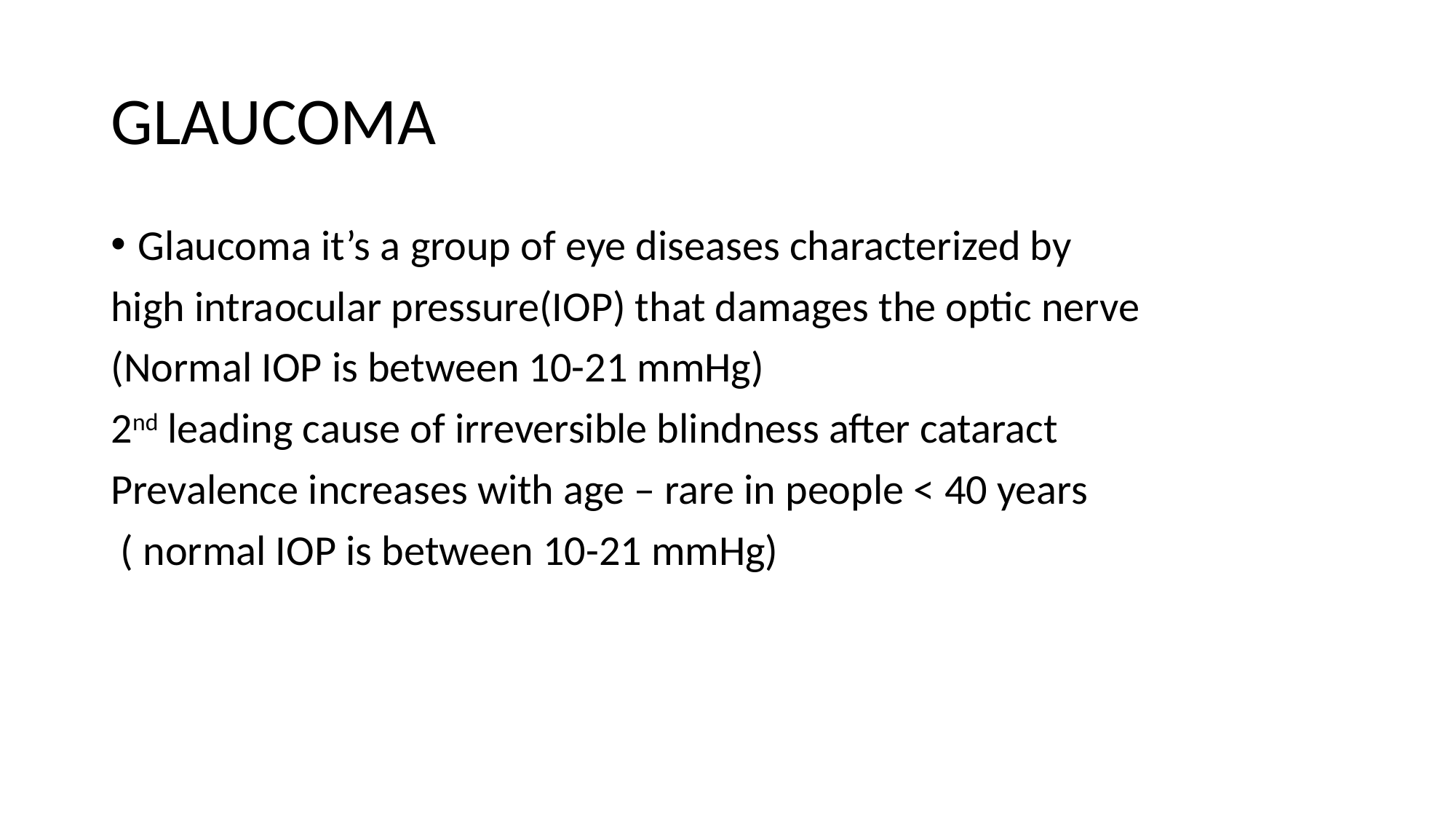

# GLAUCOMA
Glaucoma it’s a group of eye diseases characterized by
high intraocular pressure(IOP) that damages the optic nerve
(Normal IOP is between 10-21 mmHg)
2nd leading cause of irreversible blindness after cataract
Prevalence increases with age – rare in people < 40 years
 ( normal IOP is between 10-21 mmHg)